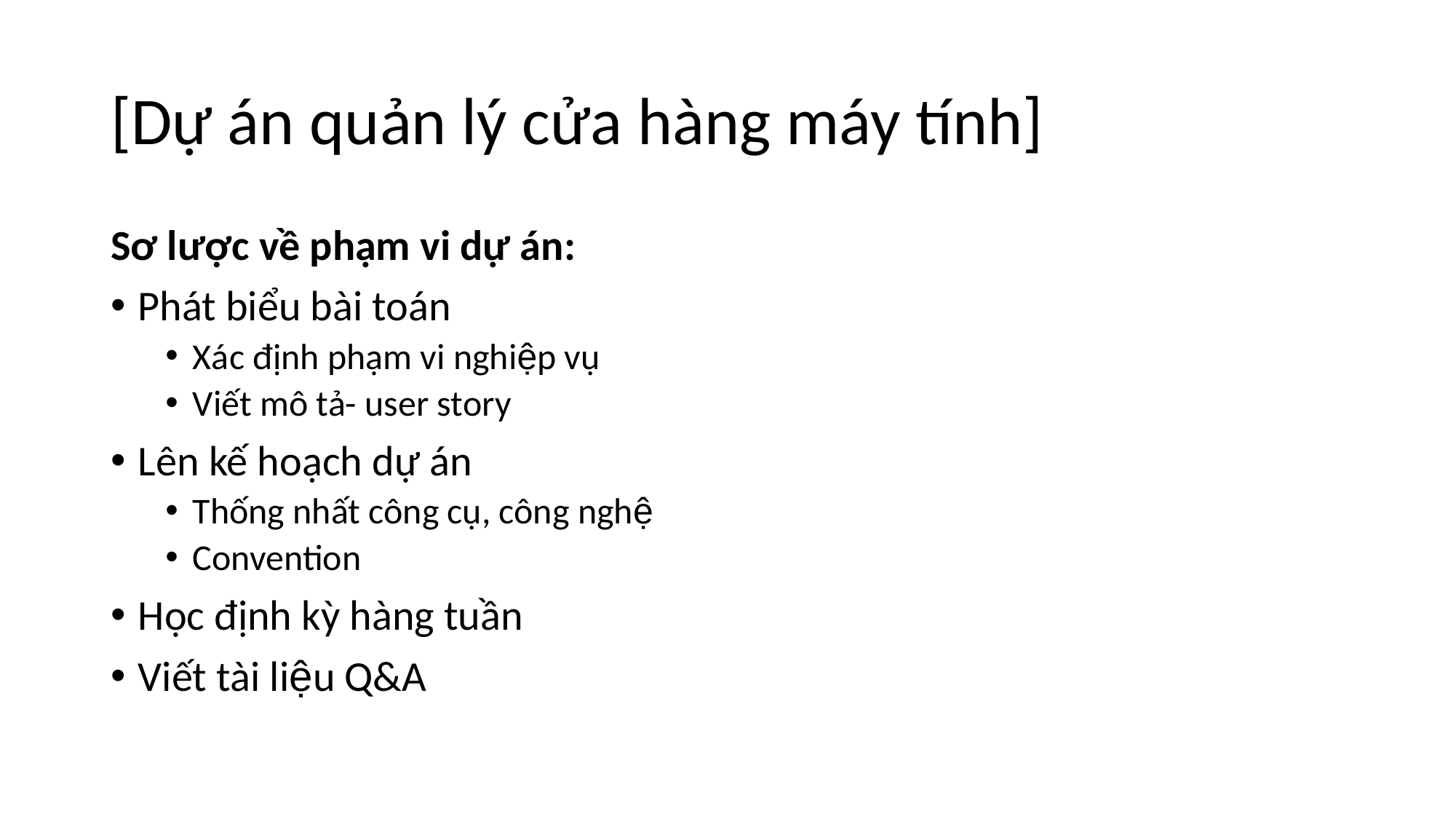

# [Dự án quản lý cửa hàng máy tính]
Sơ lược về phạm vi dự án:
Phát biểu bài toán
Xác định phạm vi nghiệp vụ
Viết mô tả- user story
Lên kế hoạch dự án
Thống nhất công cụ, công nghệ
Convention
Học định kỳ hàng tuần
Viết tài liệu Q&A